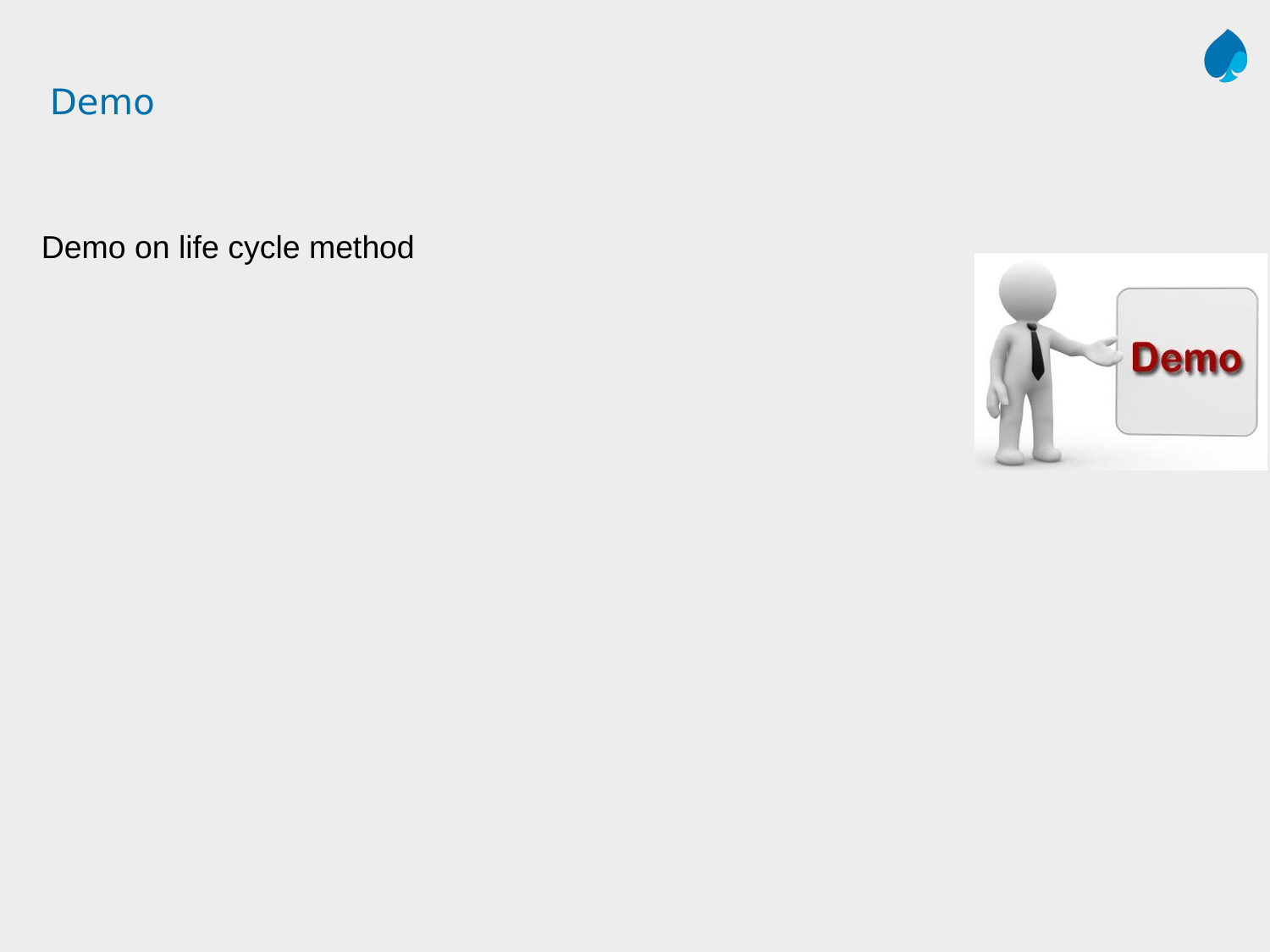

# Demo
Demo on life cycle method